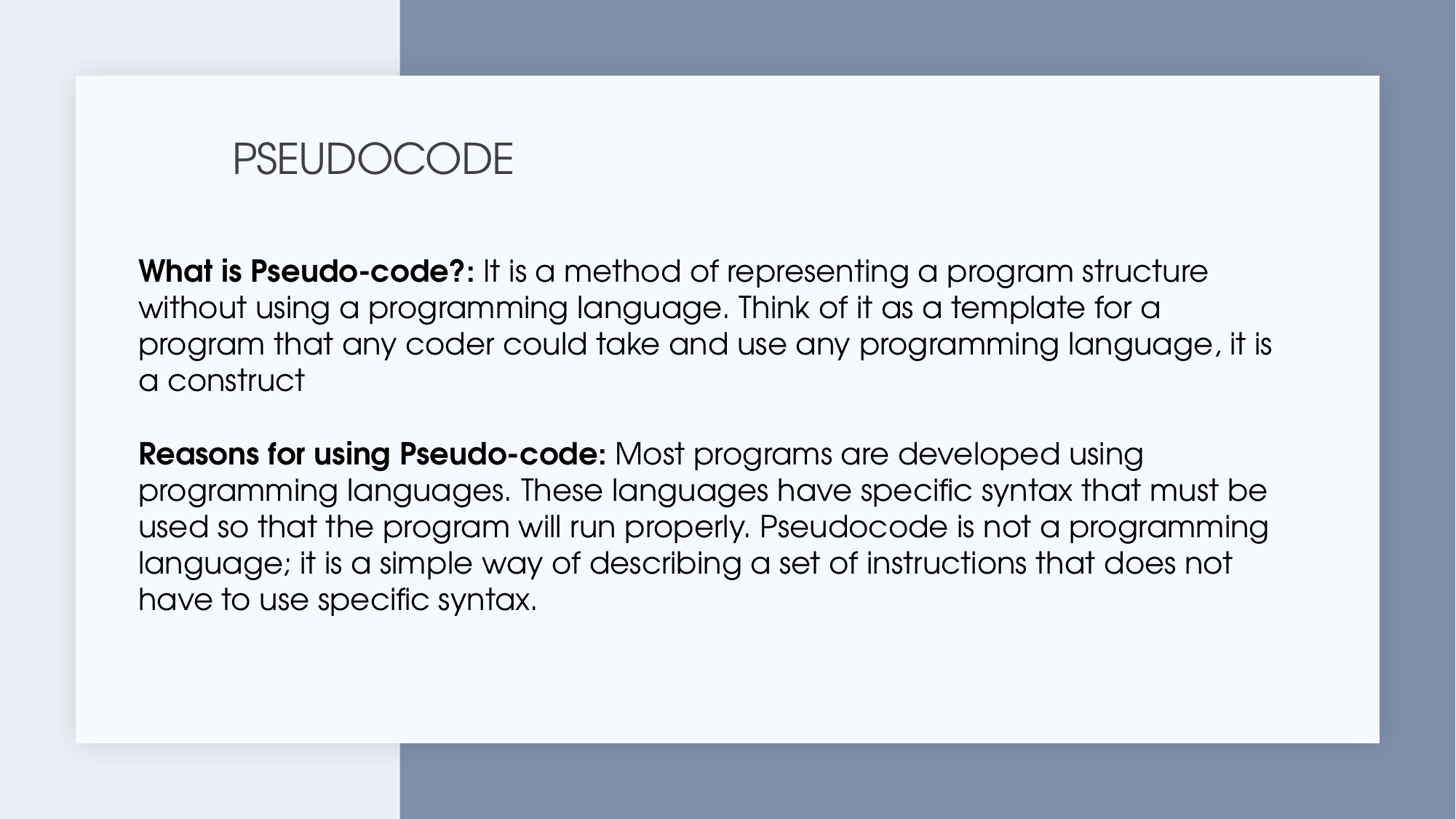

# Pseudocode
What is Pseudo-code?: It is a method of representing a program structure without using a programming language. Think of it as a template for a program that any coder could take and use any programming language, it is a construct

Reasons for using Pseudo-code: Most programs are developed using programming languages. These languages have specific syntax that must be used so that the program will run properly. Pseudocode is not a programming language; it is a simple way of describing a set of instructions that does not have to use specific syntax.